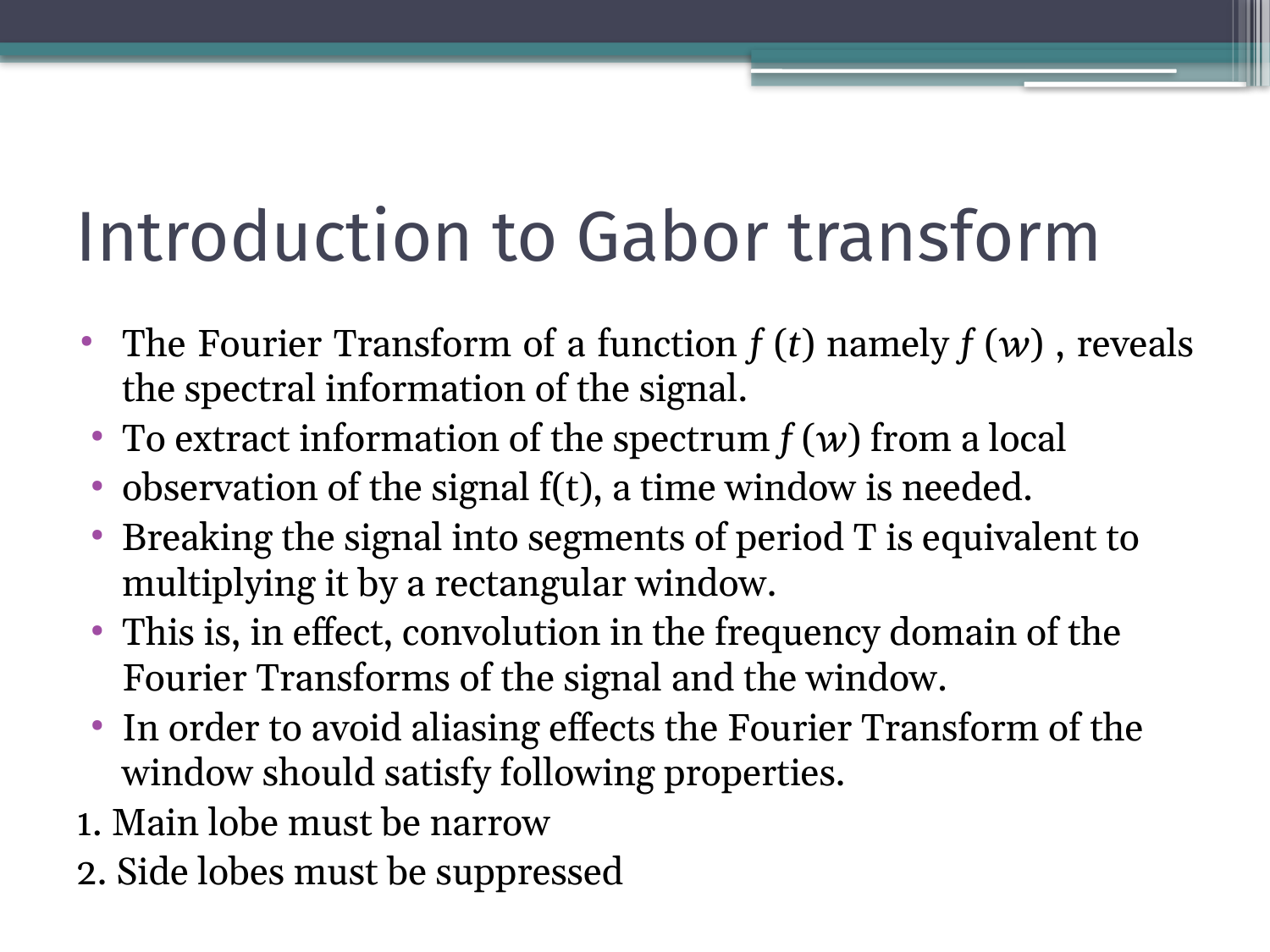

# Introduction to Gabor transform
The Fourier Transform of a function f (t) namely f (w) , reveals the spectral information of the signal.
To extract information of the spectrum f (w) from a local
observation of the signal f(t), a time window is needed.
Breaking the signal into segments of period T is equivalent to multiplying it by a rectangular window.
This is, in effect, convolution in the frequency domain of the Fourier Transforms of the signal and the window.
In order to avoid aliasing effects the Fourier Transform of the window should satisfy following properties.
1. Main lobe must be narrow
2. Side lobes must be suppressed